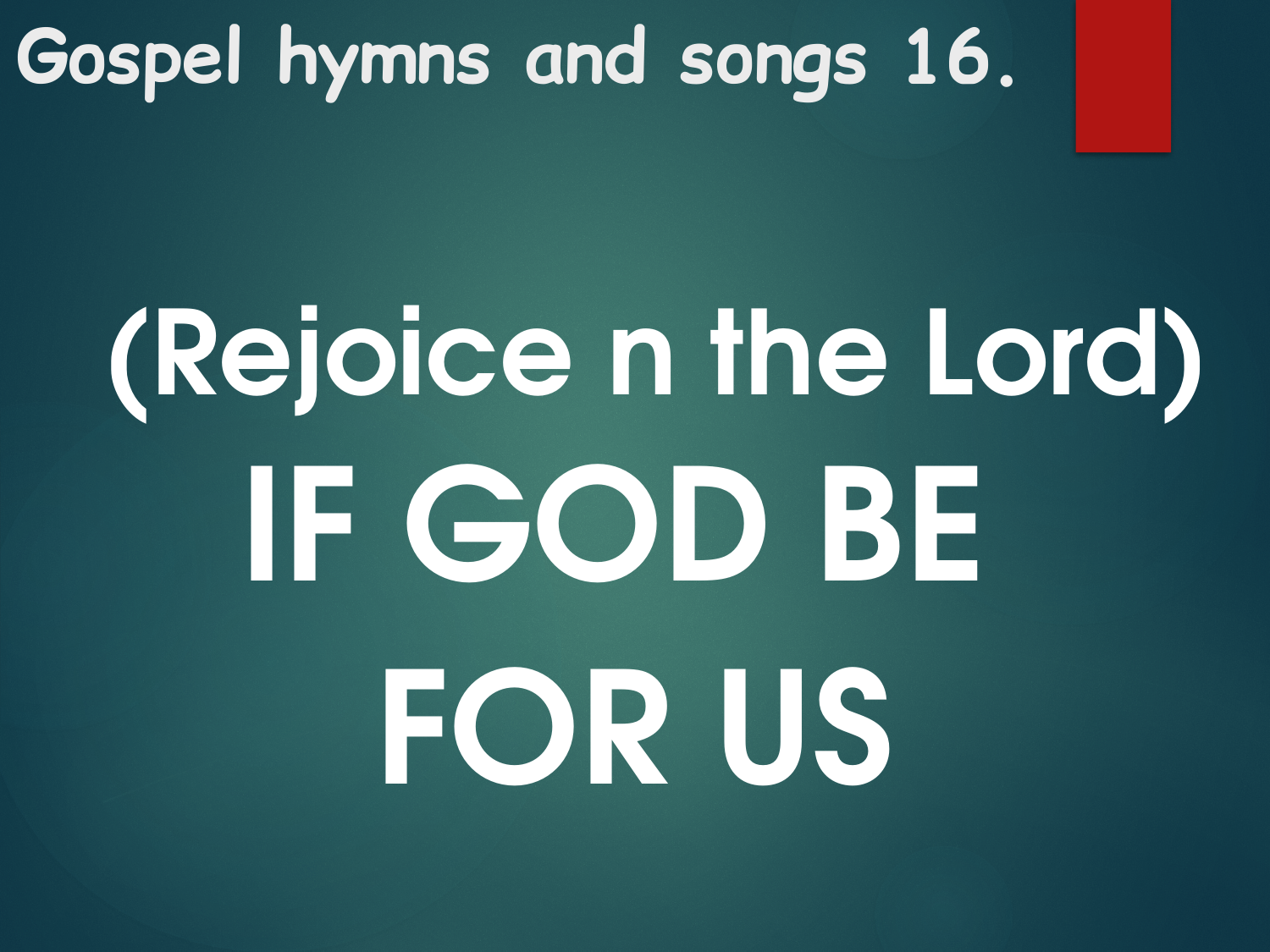

# Gospel hymns and songs 16.
 (Rejoice n the Lord) IF GOD BE
FOR US